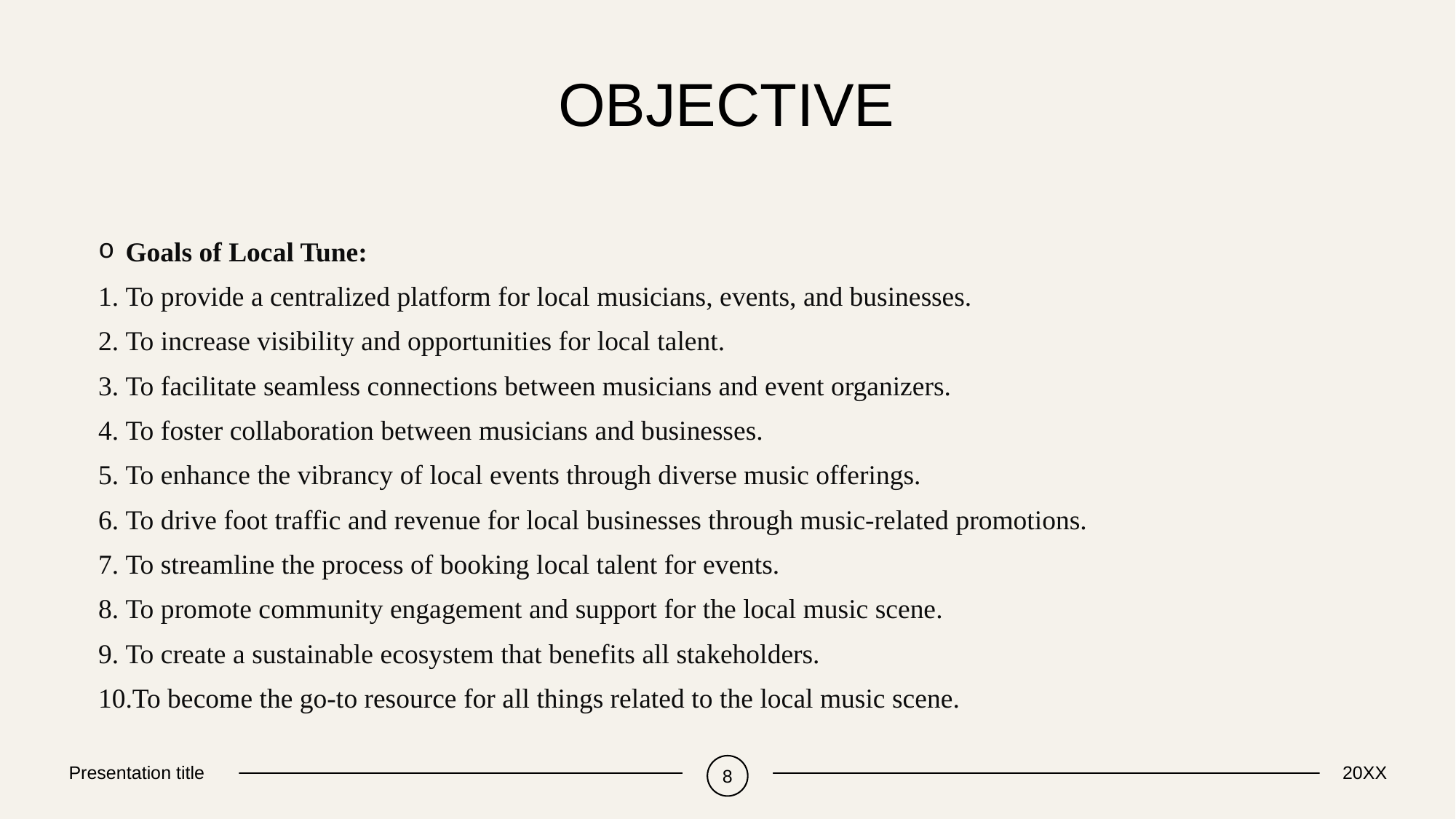

# objective
Goals of Local Tune:
To provide a centralized platform for local musicians, events, and businesses.
To increase visibility and opportunities for local talent.
To facilitate seamless connections between musicians and event organizers.
To foster collaboration between musicians and businesses.
To enhance the vibrancy of local events through diverse music offerings.
To drive foot traffic and revenue for local businesses through music-related promotions.
To streamline the process of booking local talent for events.
To promote community engagement and support for the local music scene.
To create a sustainable ecosystem that benefits all stakeholders.
To become the go-to resource for all things related to the local music scene.

Presentation title
8
20XX